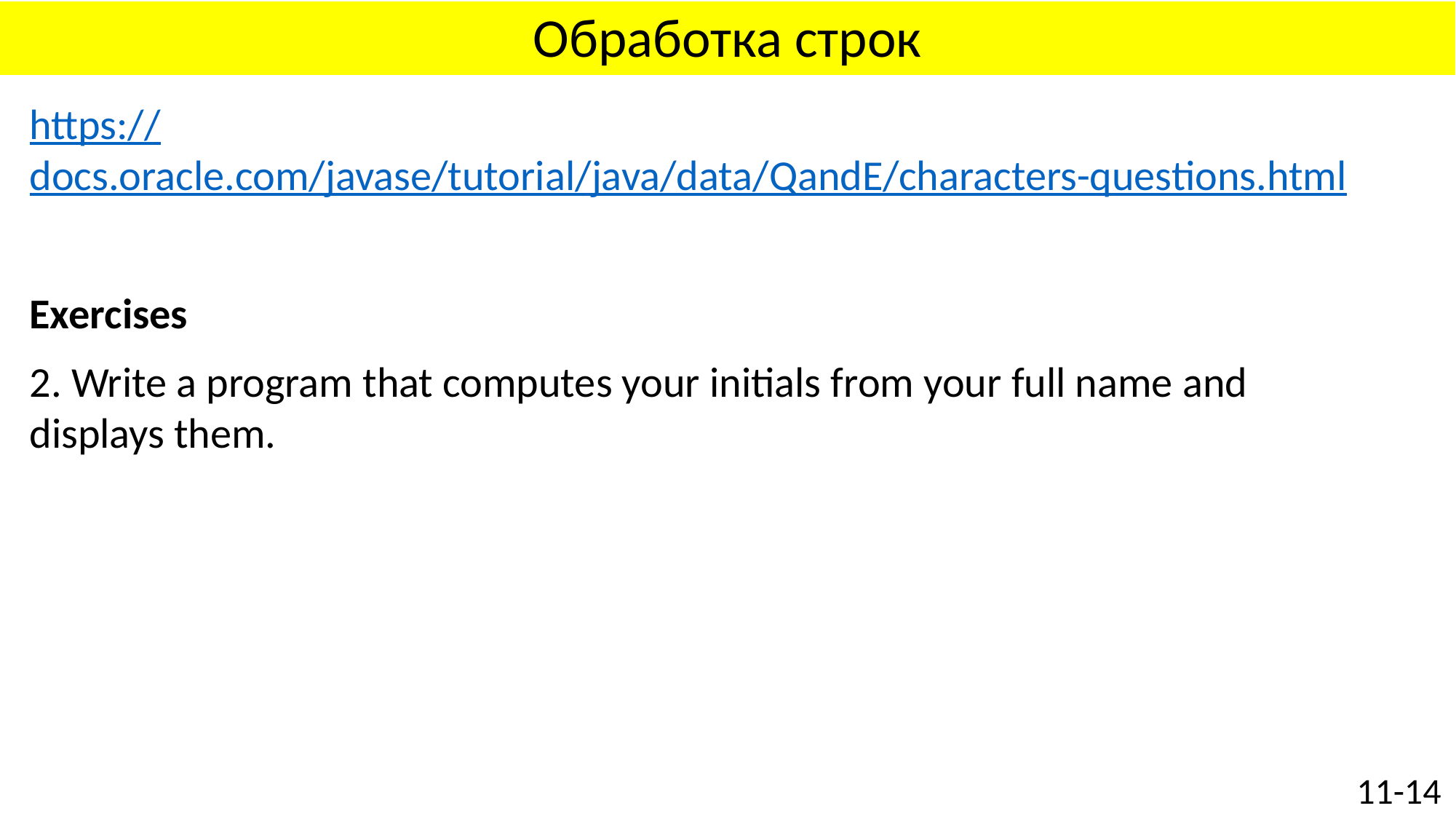

# Обработка строк
https://docs.oracle.com/javase/tutorial/java/data/QandE/characters-questions.html

Exercises
2. Write a program that computes your initials from your full name and displays them.
11-14